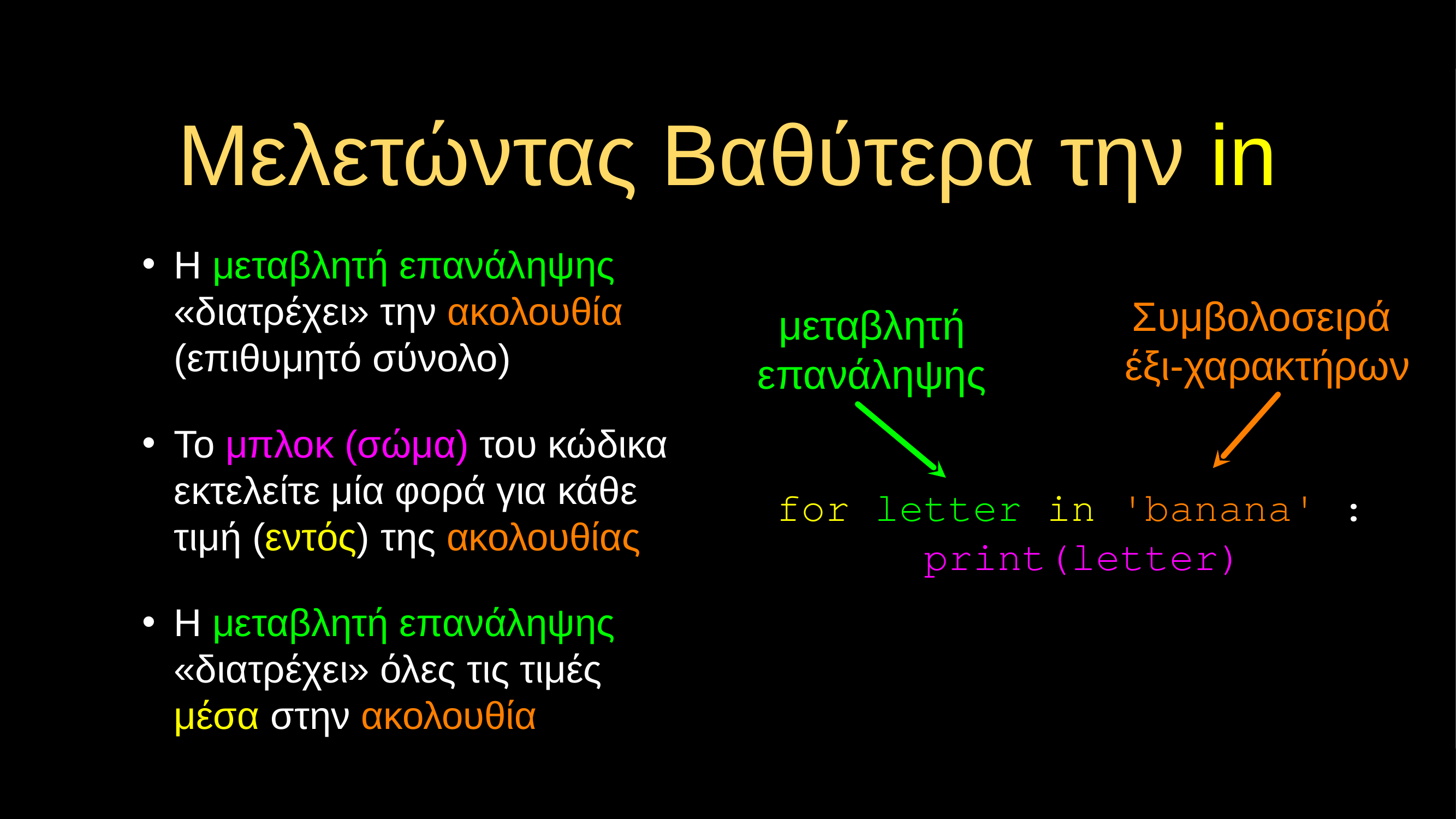

# Μελετώντας Βαθύτερα την in
Η μεταβλητή επανάληψης «διατρέχει» την ακολουθία (επιθυμητό σύνολο)
Το μπλοκ (σώμα) του κώδικα εκτελείτε μία φορά για κάθε τιμή (εντός) της ακολουθίας
Η μεταβλητή επανάληψης «διατρέχει» όλες τις τιμές μέσα στην ακολουθία
μεταβλητή επανάληψης
Συμβολοσειρά
έξι-χαρακτήρων
for letter in 'banana' :
      print(letter)